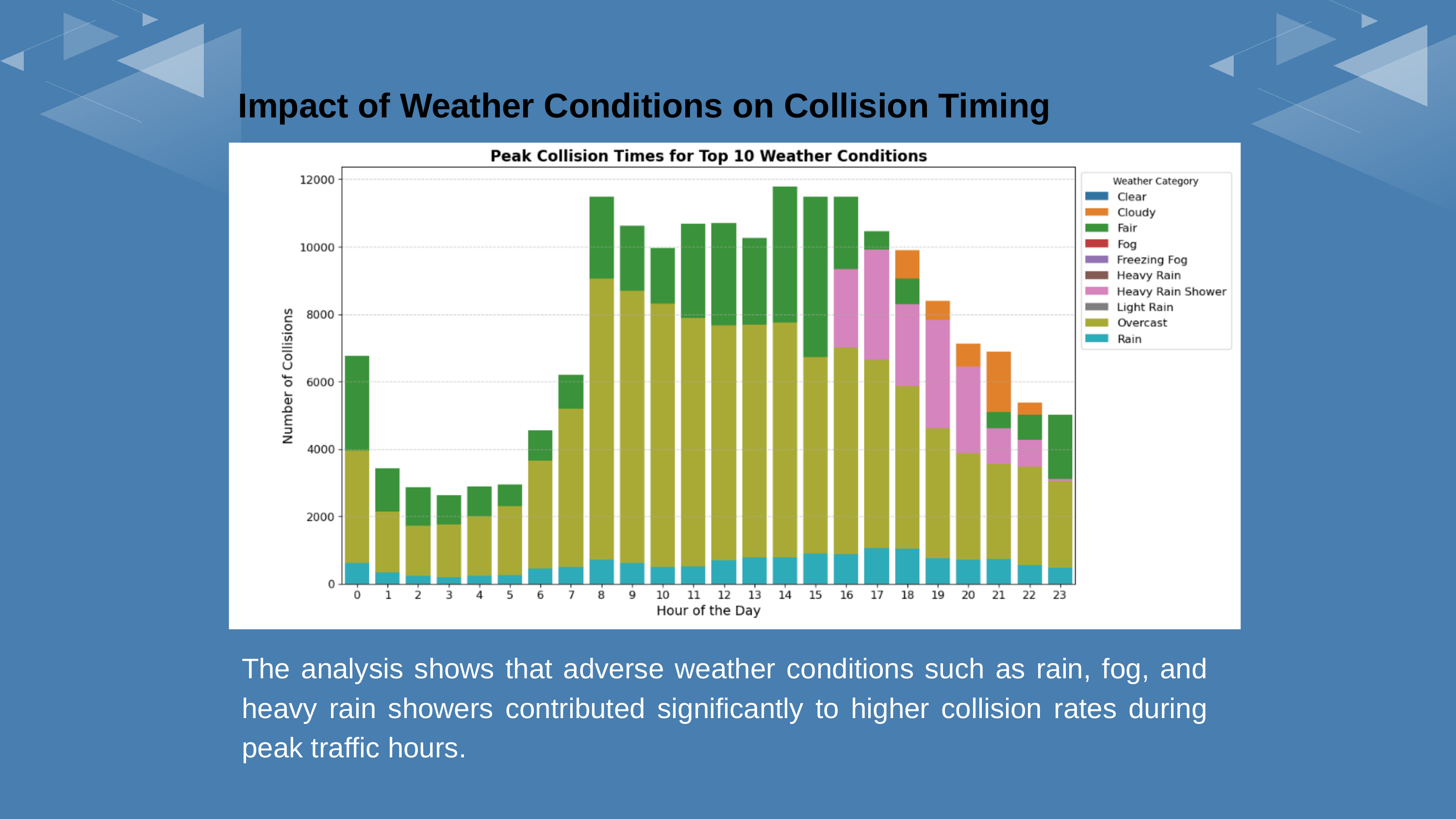

Impact of Weather Conditions on Collision Timing

The analysis shows that adverse weather conditions such as rain, fog, and heavy rain showers contributed significantly to higher collision rates during peak traffic hours.